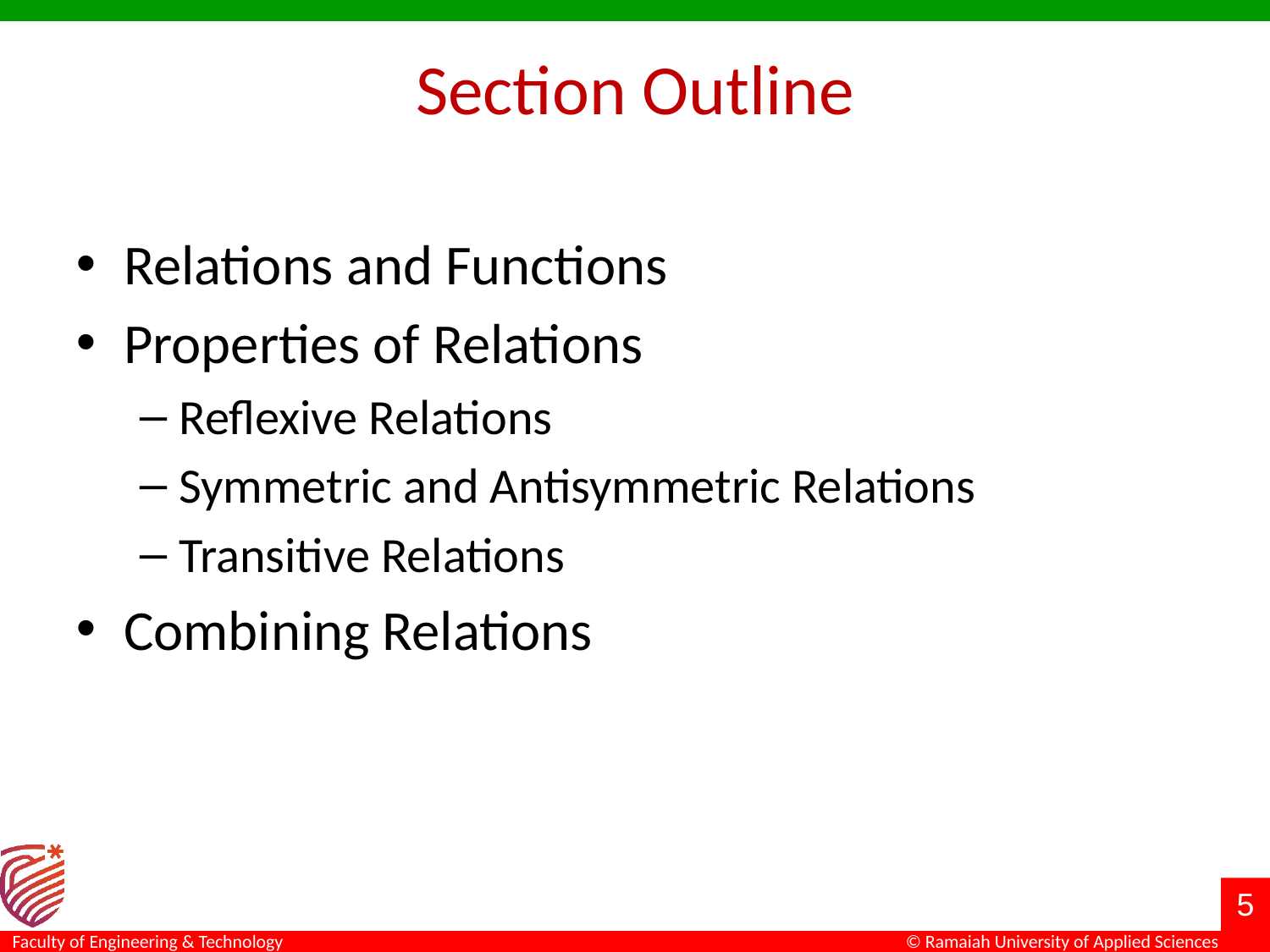

# Section Outline
Relations and Functions
Properties of Relations
Reflexive Relations
Symmetric and Antisymmetric Relations
Transitive Relations
Combining Relations